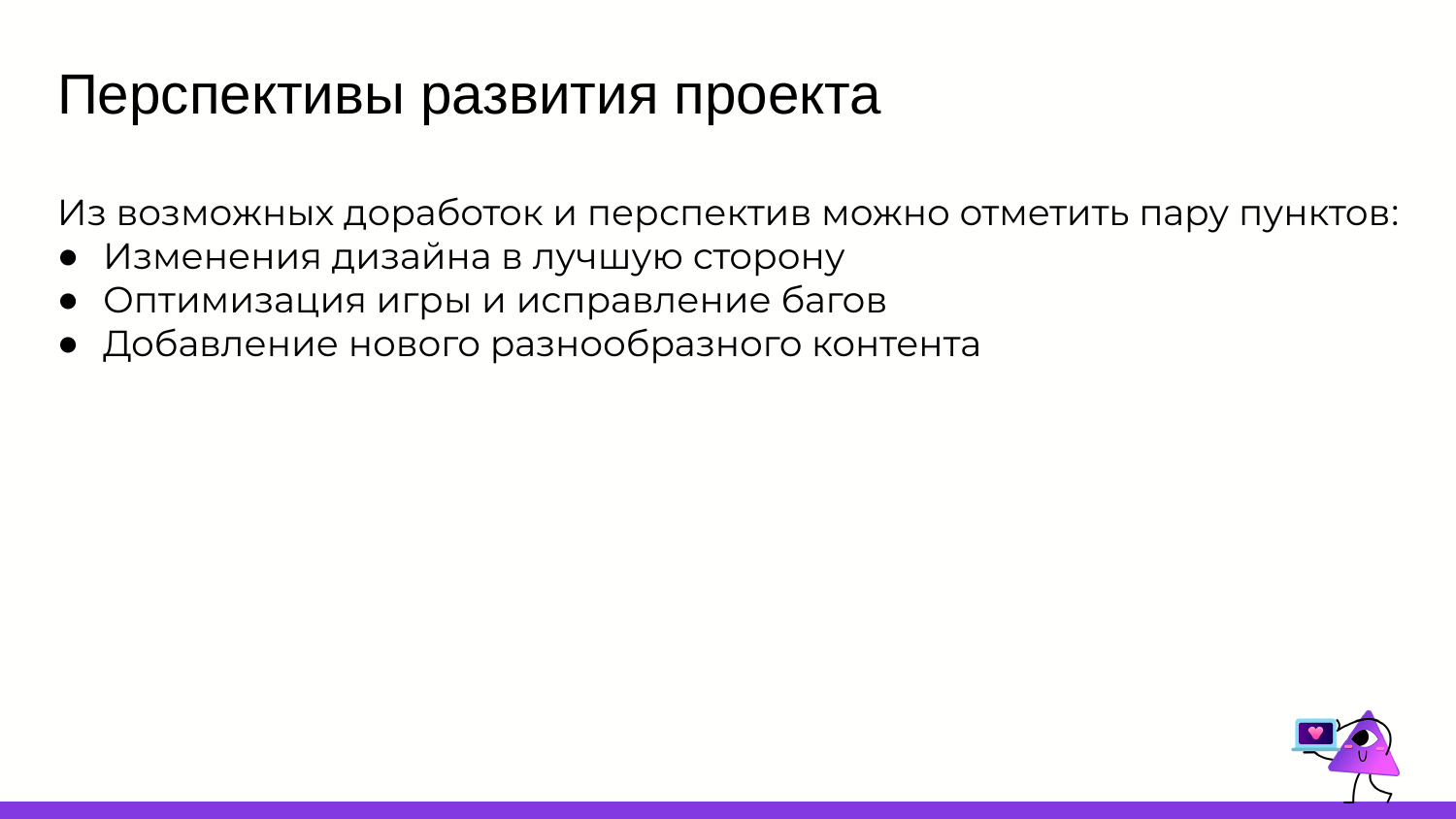

# Перспективы развития проекта
Из возможных доработок и перспектив можно отметить пару пунктов:
Изменения дизайна в лучшую сторону
Оптимизация игры и исправление багов
Добавление нового разнообразного контента